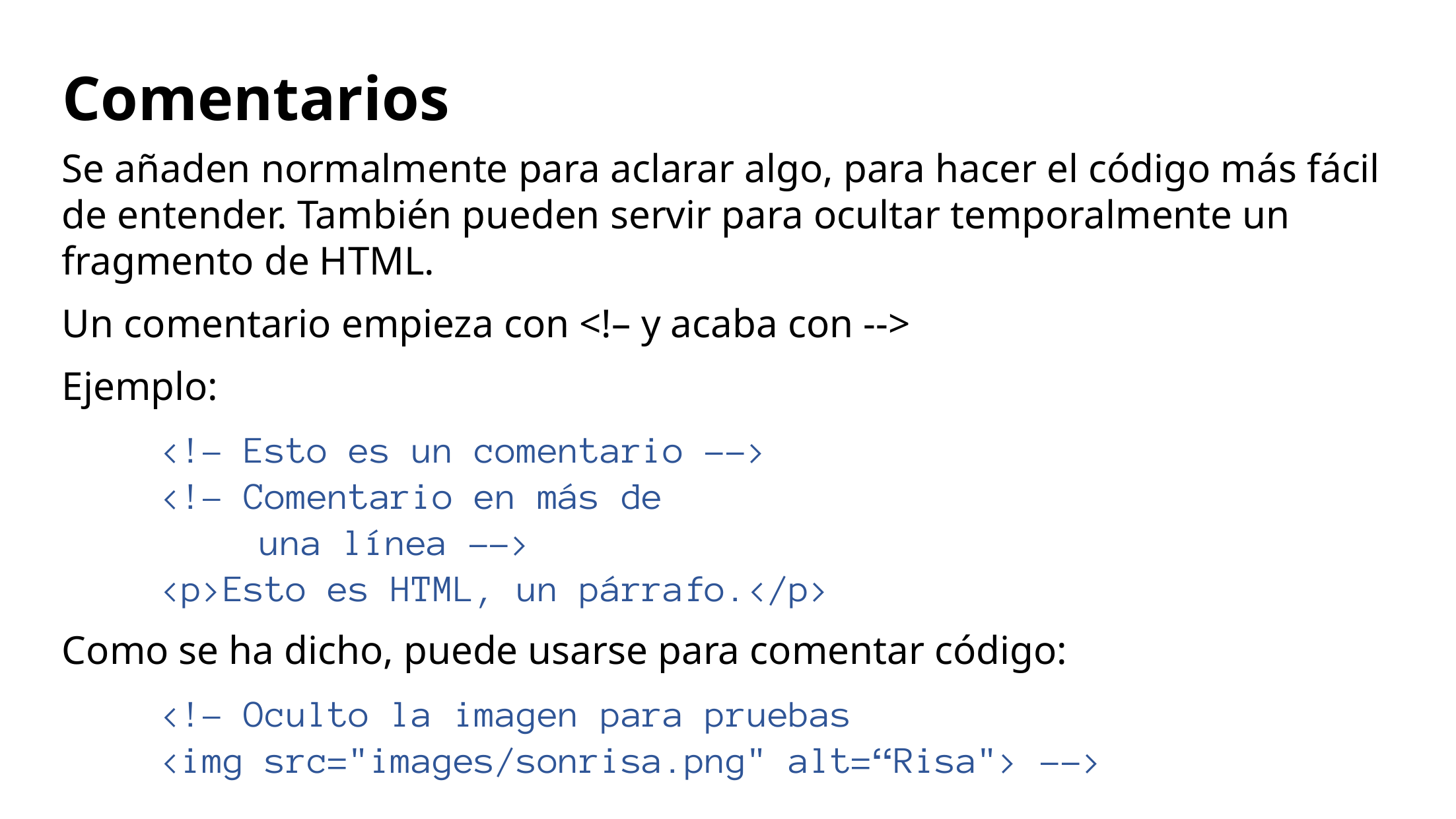

Comentarios
Se añaden normalmente para aclarar algo, para hacer el código más fácil de entender. También pueden servir para ocultar temporalmente un fragmento de HTML.
Un comentario empieza con <!– y acaba con -->
Ejemplo:
	<!– Esto es un comentario -->
	<!– Comentario en más de
		una línea -->
	<p>Esto es HTML, un párrafo.</p>
Como se ha dicho, puede usarse para comentar código:
	<!– Oculto la imagen para pruebas
	<img src="images/sonrisa.png" alt=“Risa"> -->